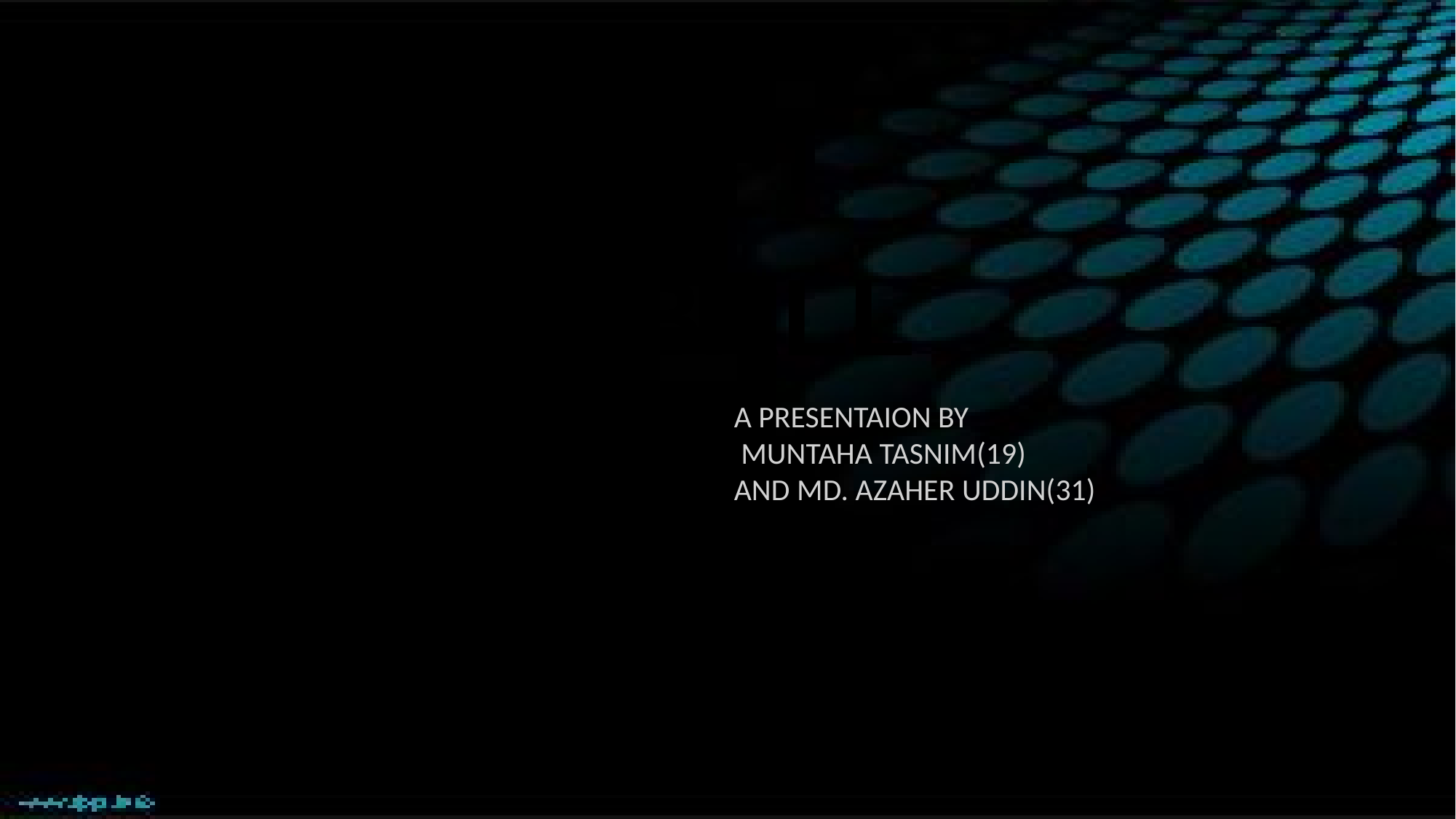

DX BALL
A PRESENTAION BY
 MUNTAHA TASNIM(19)
AND MD. AZAHER UDDIN(31)